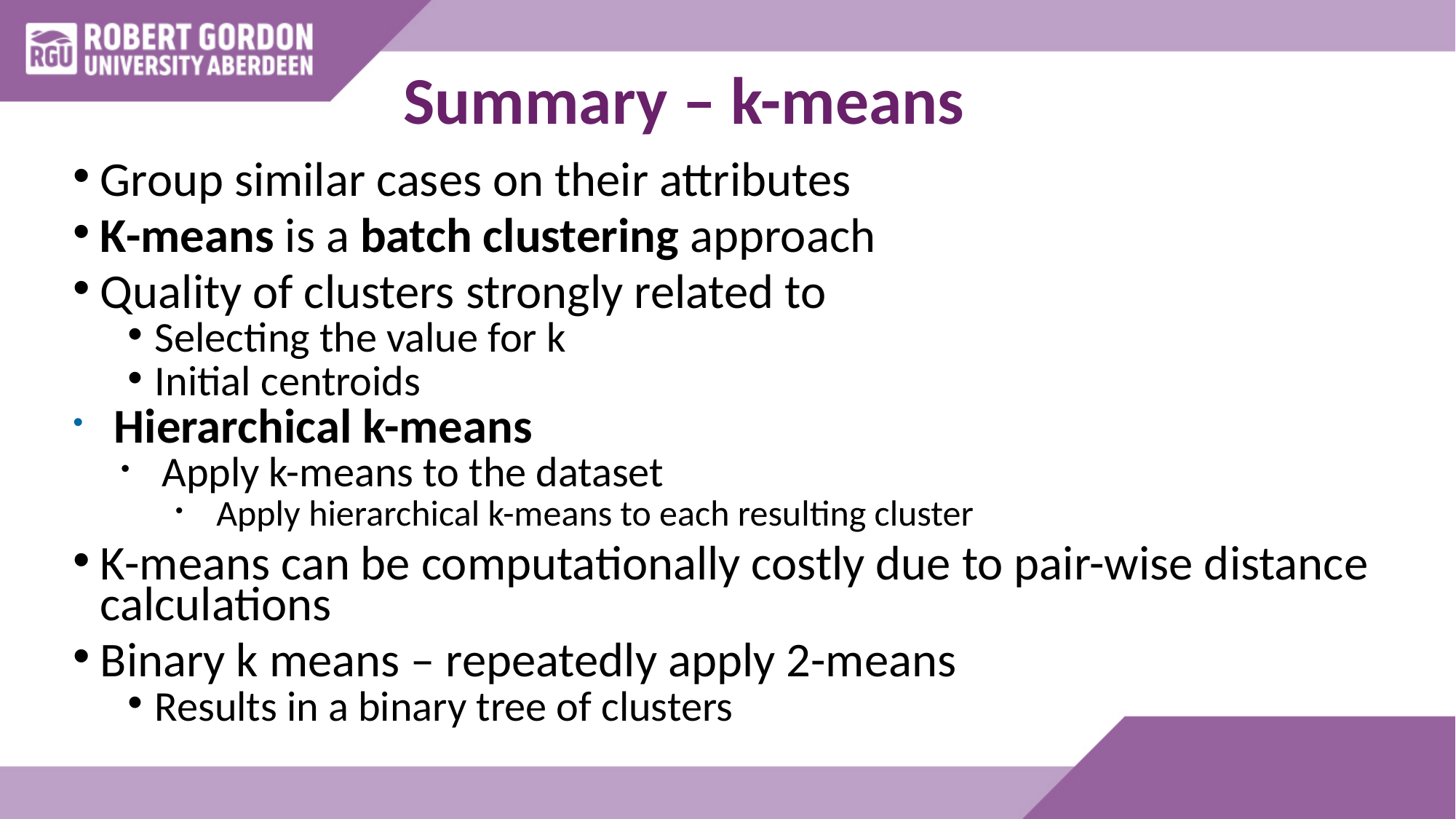

# Summary – k-means
Group similar cases on their attributes
K-means is a batch clustering approach
Quality of clusters strongly related to
Selecting the value for k
Initial centroids
Hierarchical k-means
Apply k-means to the dataset
Apply hierarchical k-means to each resulting cluster
K-means can be computationally costly due to pair-wise distance calculations
Binary k means – repeatedly apply 2-means
Results in a binary tree of clusters